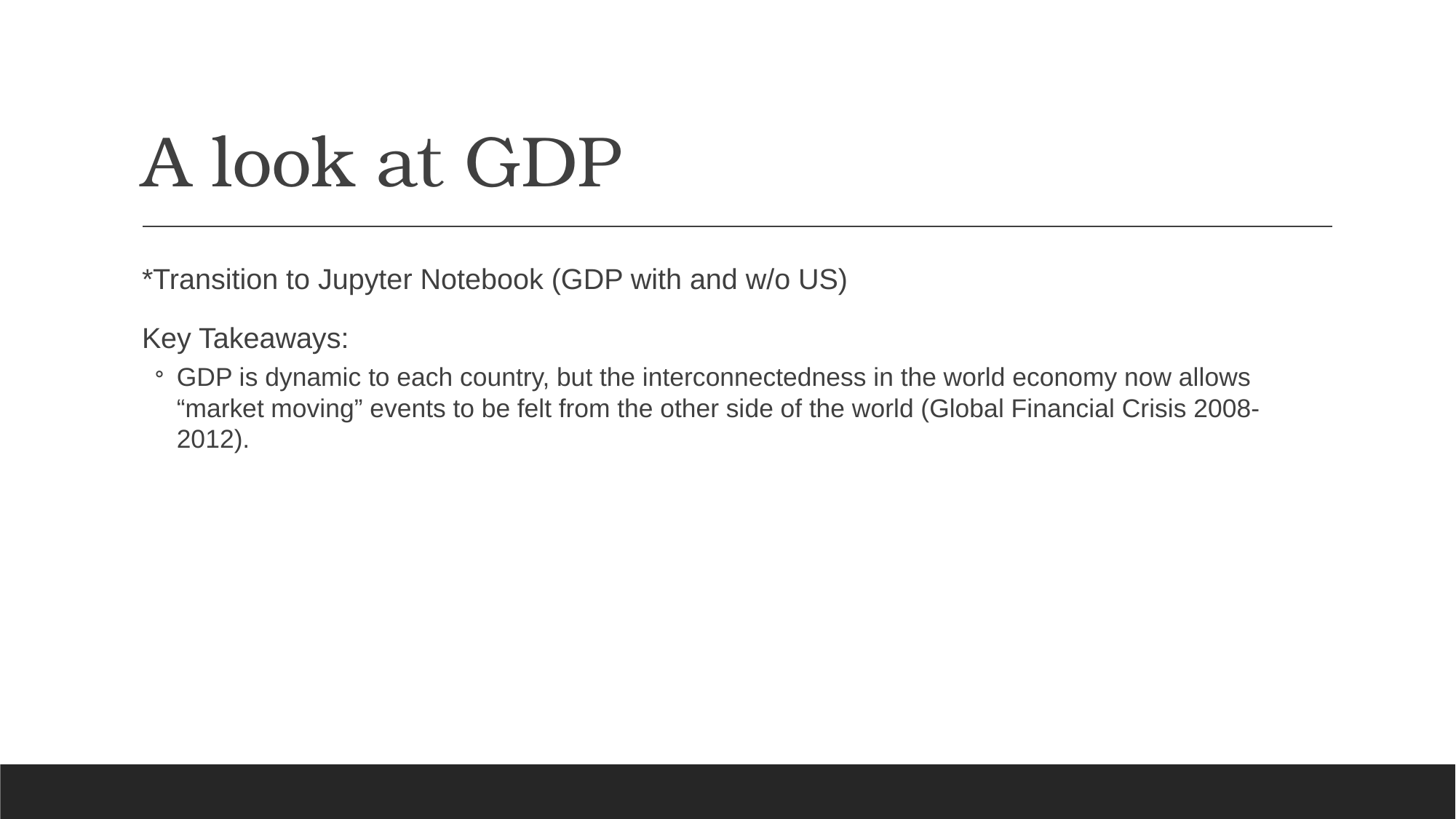

# A look at GDP
*Transition to Jupyter Notebook (GDP with and w/o US)
Key Takeaways:
GDP is dynamic to each country, but the interconnectedness in the world economy now allows “market moving” events to be felt from the other side of the world (Global Financial Crisis 2008-2012).